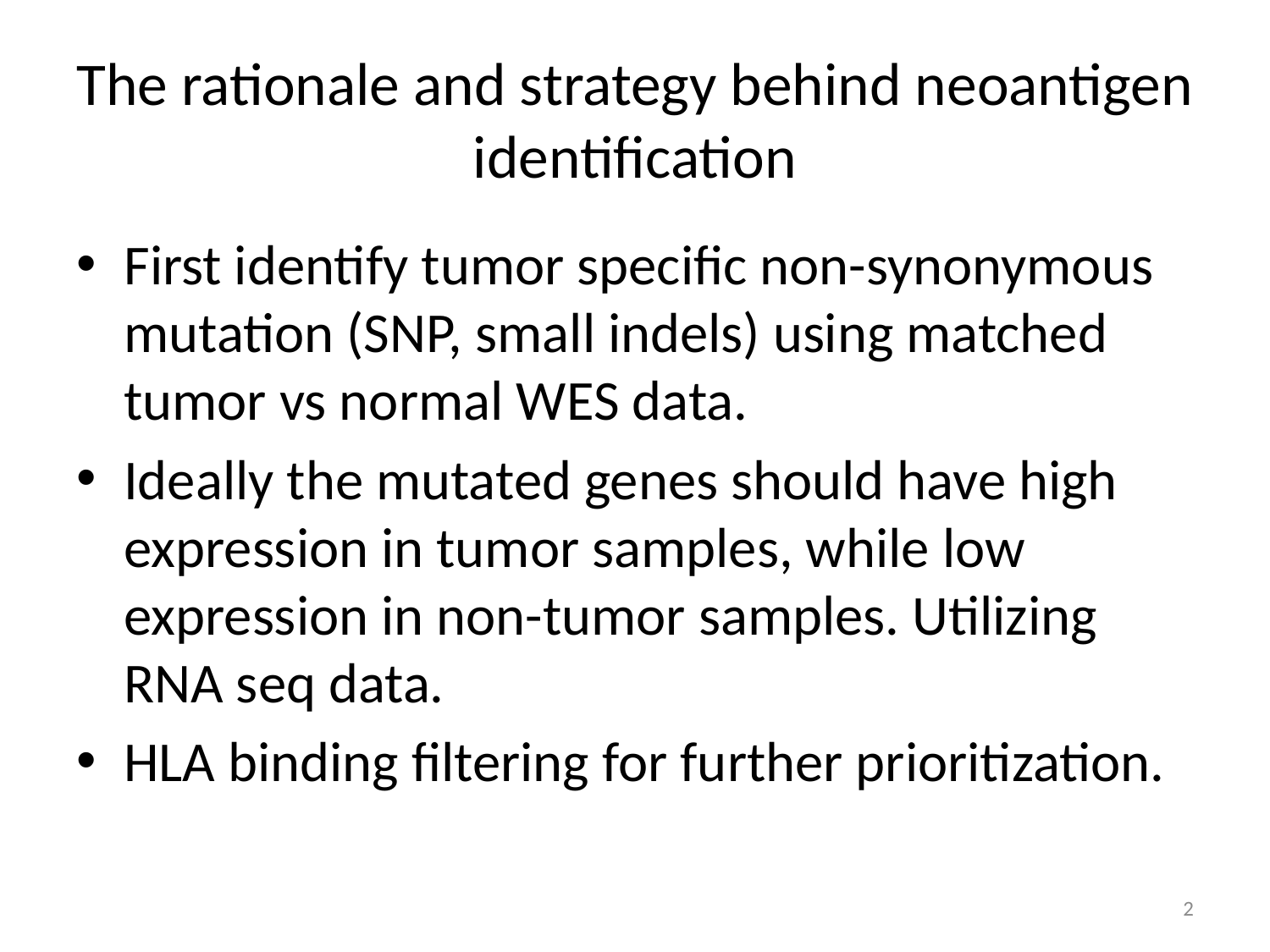

# The rationale and strategy behind neoantigen identification
First identify tumor specific non-synonymous mutation (SNP, small indels) using matched tumor vs normal WES data.
Ideally the mutated genes should have high expression in tumor samples, while low expression in non-tumor samples. Utilizing RNA seq data.
HLA binding filtering for further prioritization.
2